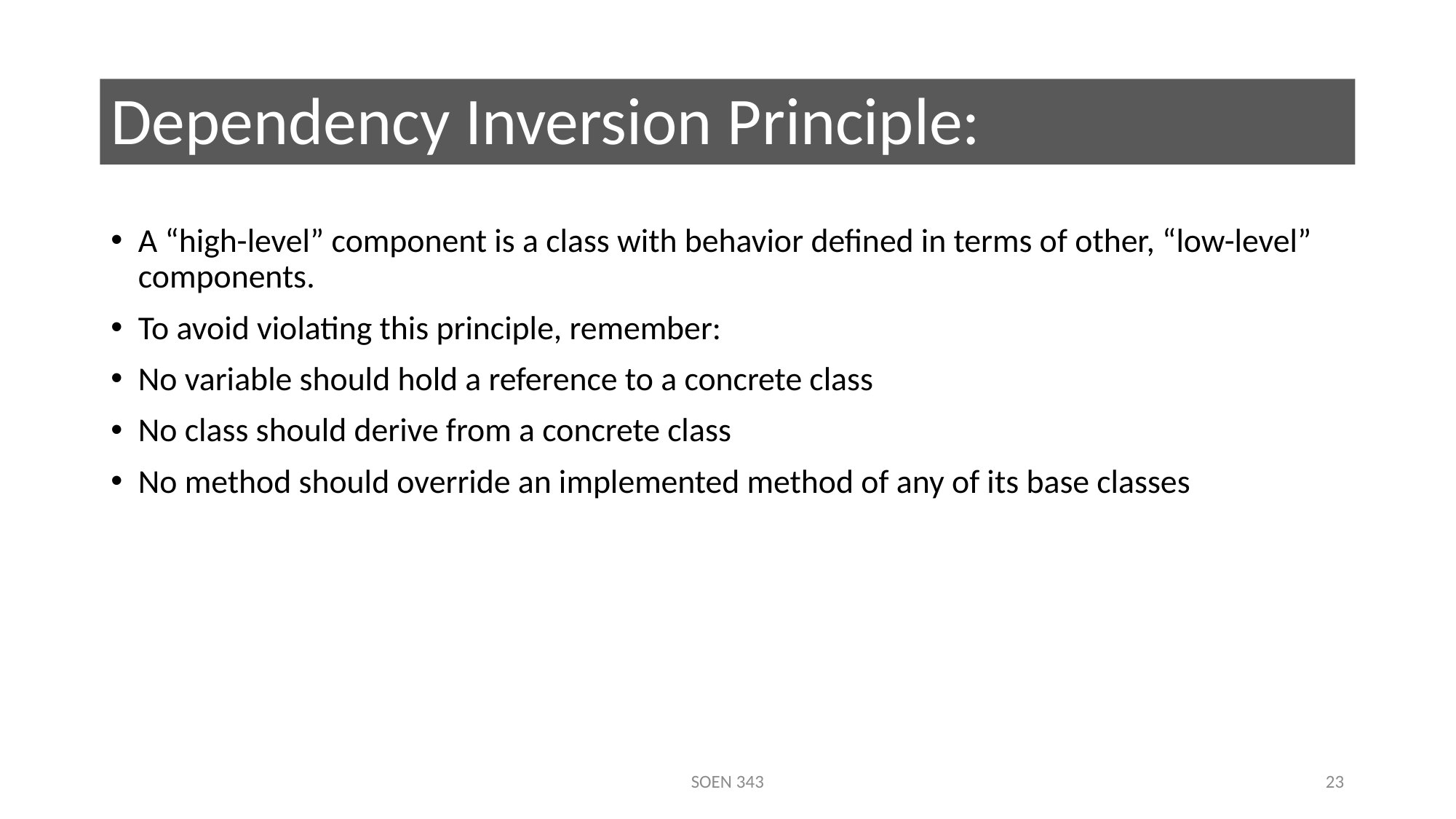

# Dependency Inversion Principle:
A “high-level” component is a class with behavior defined in terms of other, “low-level” components.
To avoid violating this principle, remember:
No variable should hold a reference to a concrete class
No class should derive from a concrete class
No method should override an implemented method of any of its base classes

SOEN 343
23